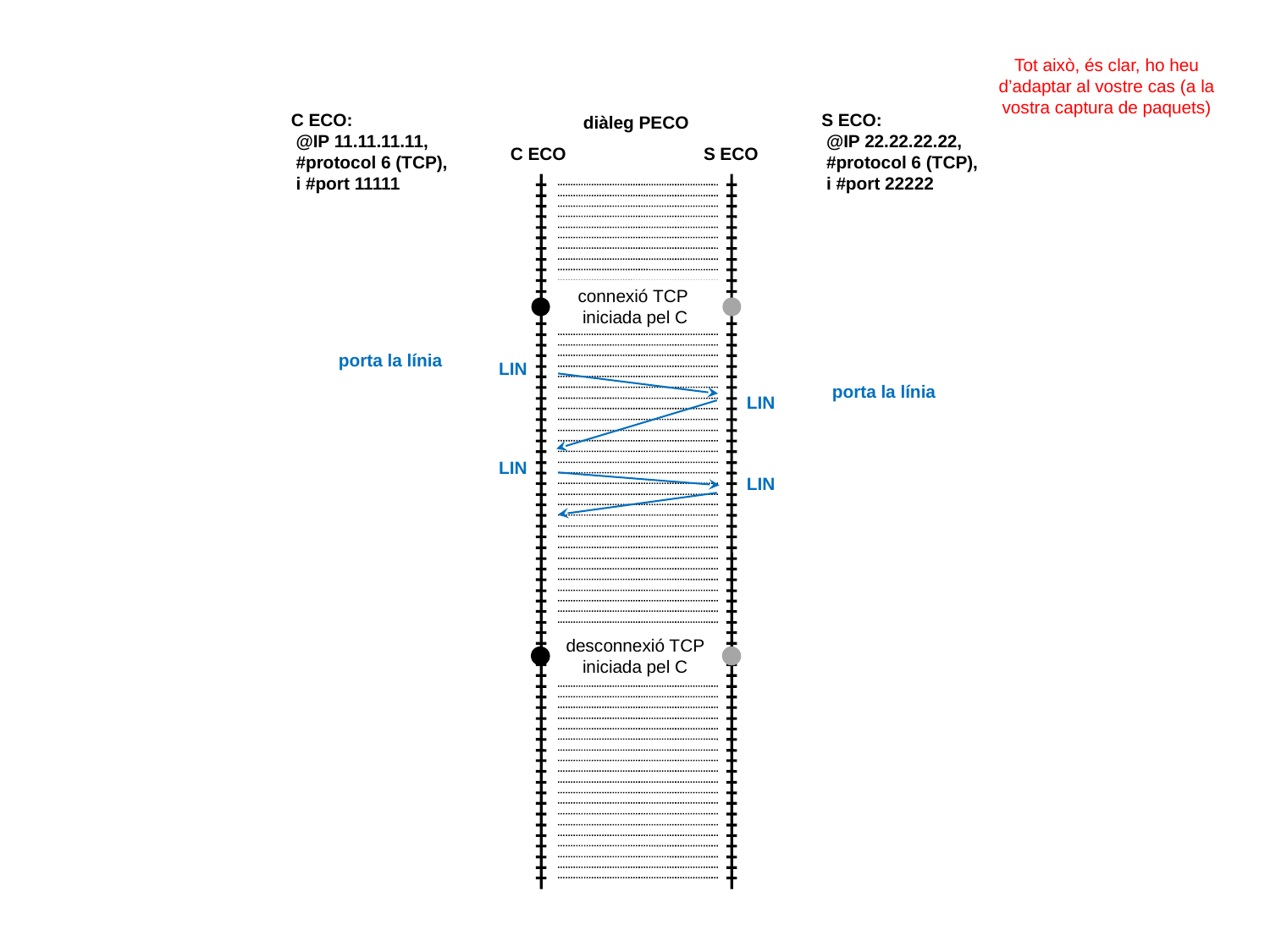

Tot això, és clar, ho heu d’adaptar al vostre cas (a la vostra captura de paquets)
C ECO:
 @IP 11.11.11.11,
 #protocol 6 (TCP),
 i #port 11111
S ECO:
 @IP 22.22.22.22,
 #protocol 6 (TCP),
 i #port 22222
diàleg PECO
C ECO
S ECO

connexió TCP
iniciada pel C

porta la línia
LIN

porta la línia
LIN

LIN
LIN

desconnexió TCP iniciada pel C